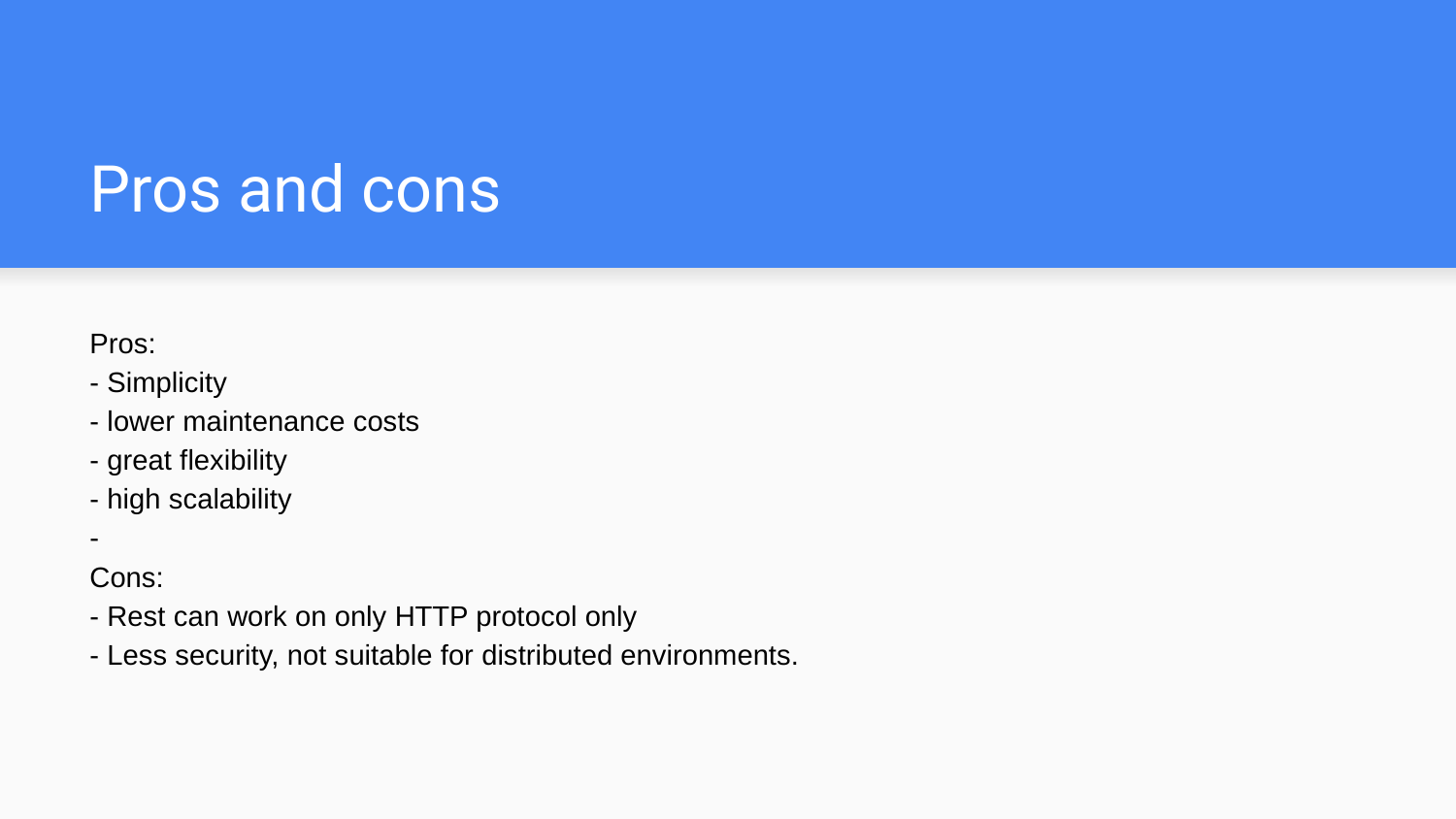

# Pros and cons
Pros:
- Simplicity
- lower maintenance costs
- great flexibility
- high scalability
-
Cons:
- Rest can work on only HTTP protocol only
- Less security, not suitable for distributed environments.